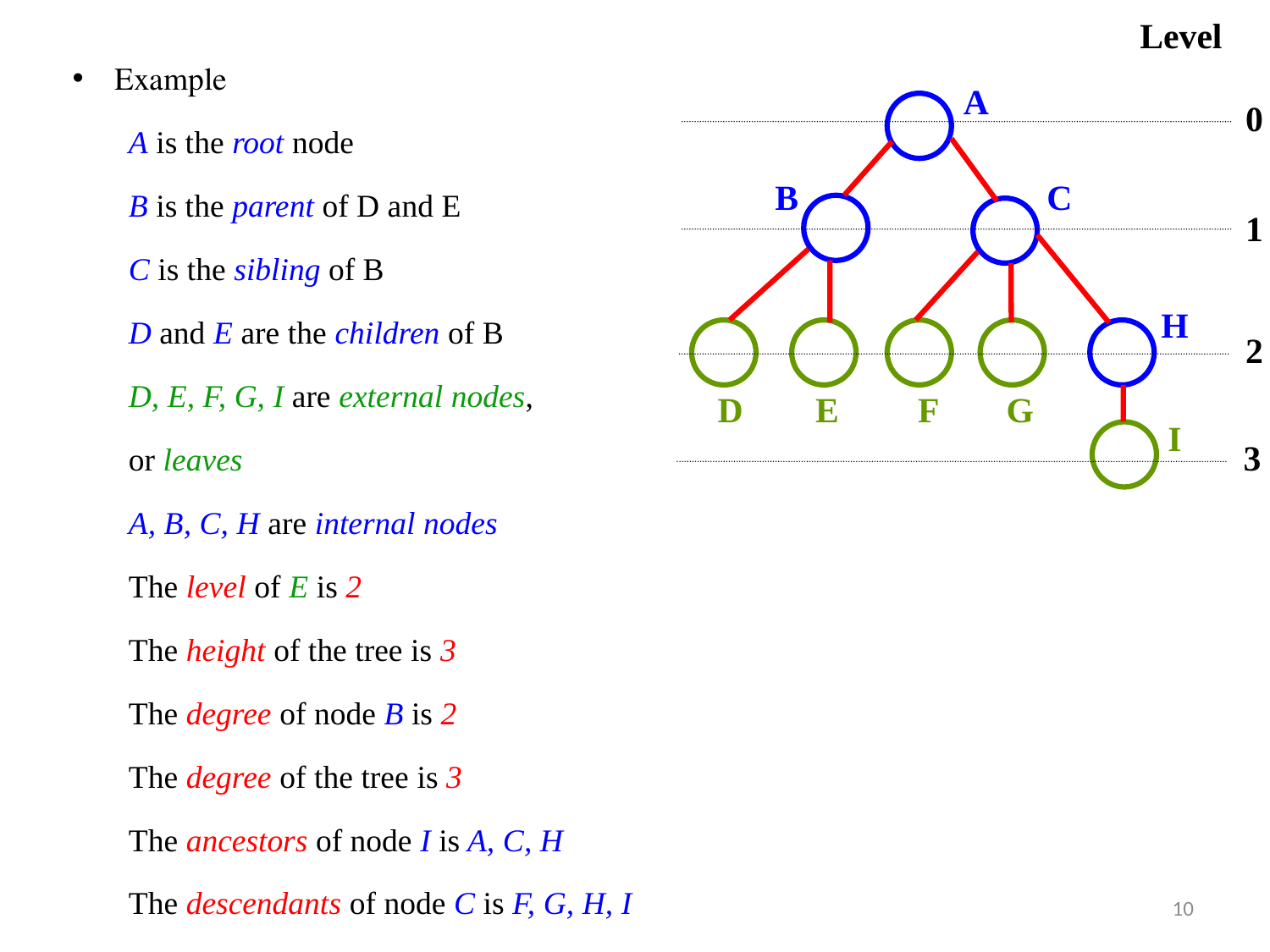

Level
A
0

B
C

1

H

2

D
E
F
G

I

3

Example
A is the root node
B is the parent of D and E
C is the sibling of B
D and E are the children of B
D, E, F, G, I are external nodes,
or leaves
A, B, C, H are internal nodes
The level of E is 2
The height of the tree is 3
The degree of node B is 2
The degree of the tree is 3
The ancestors of node I is A, C, H
The descendants of node C is F, G, H, I

10